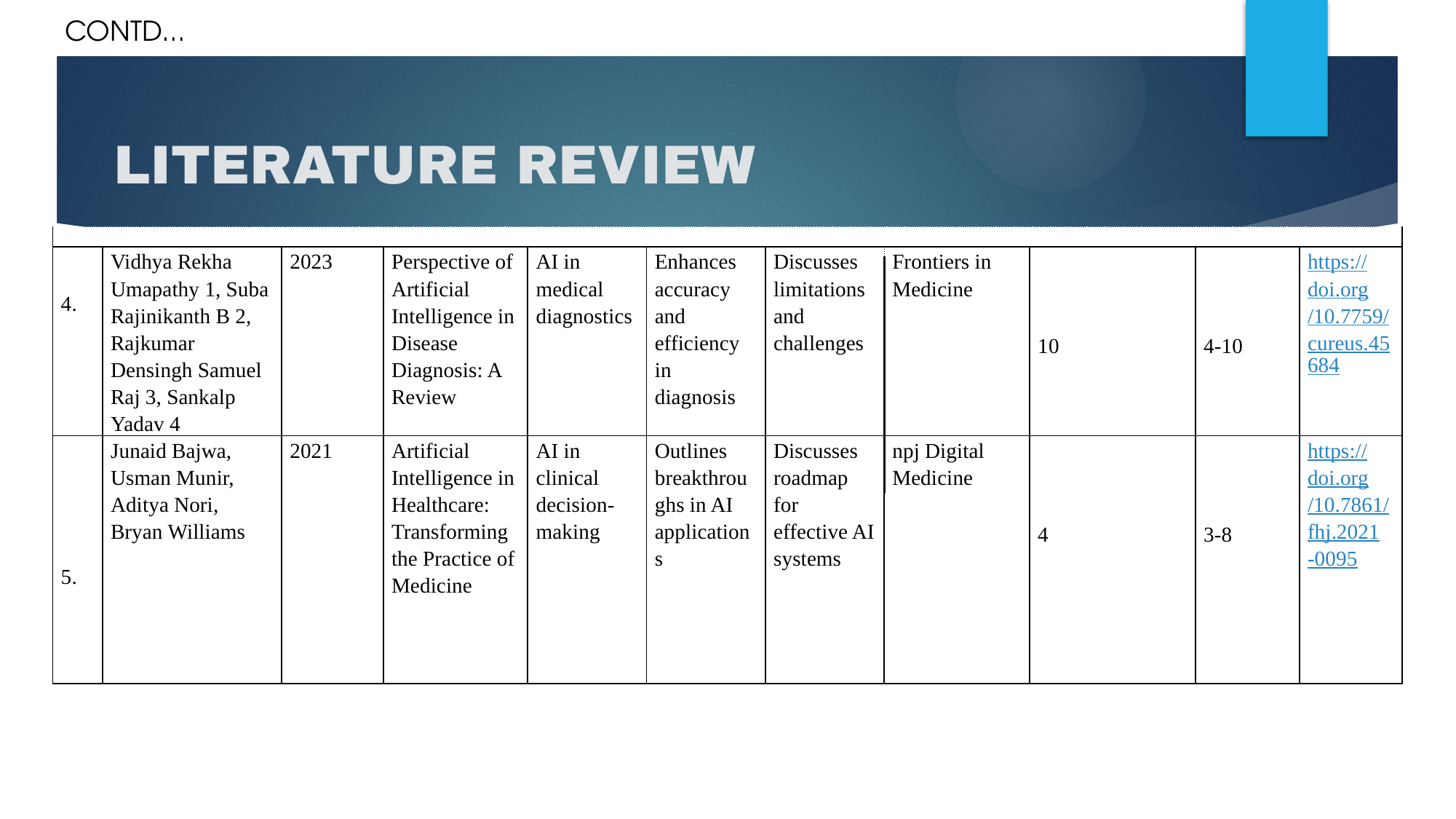

CONTD…
# LITERATURE REVIEW
|  |  |  |  |  |  |  |  |  |  |  |
| --- | --- | --- | --- | --- | --- | --- | --- | --- | --- | --- |
| 4. | Vidhya Rekha Umapathy 1, Suba Rajinikanth B 2, Rajkumar Densingh Samuel Raj 3, Sankalp Yadav 4 | 2023 | Perspective of Artificial Intelligence in Disease Diagnosis: A Review | AI in medical diagnostics | Enhances accuracy and efficiency in diagnosis | Discusses limitations and challenges | Frontiers in Medicine | 10 | 4-10 | https://doi.org/10.7759/cureus.45684 |
| 5. | Junaid Bajwa, Usman Munir, Aditya Nori, Bryan Williams | 2021 | Artificial Intelligence in Healthcare: Transforming the Practice of Medicine | AI in clinical decision-making | Outlines breakthroughs in AI applications | Discusses roadmap for effective AI systems | npj Digital Medicine | 4 | 3-8 | https://doi.org/10.7861/fhj.2021-0095 |
|  |
| --- |
|  |
| --- |